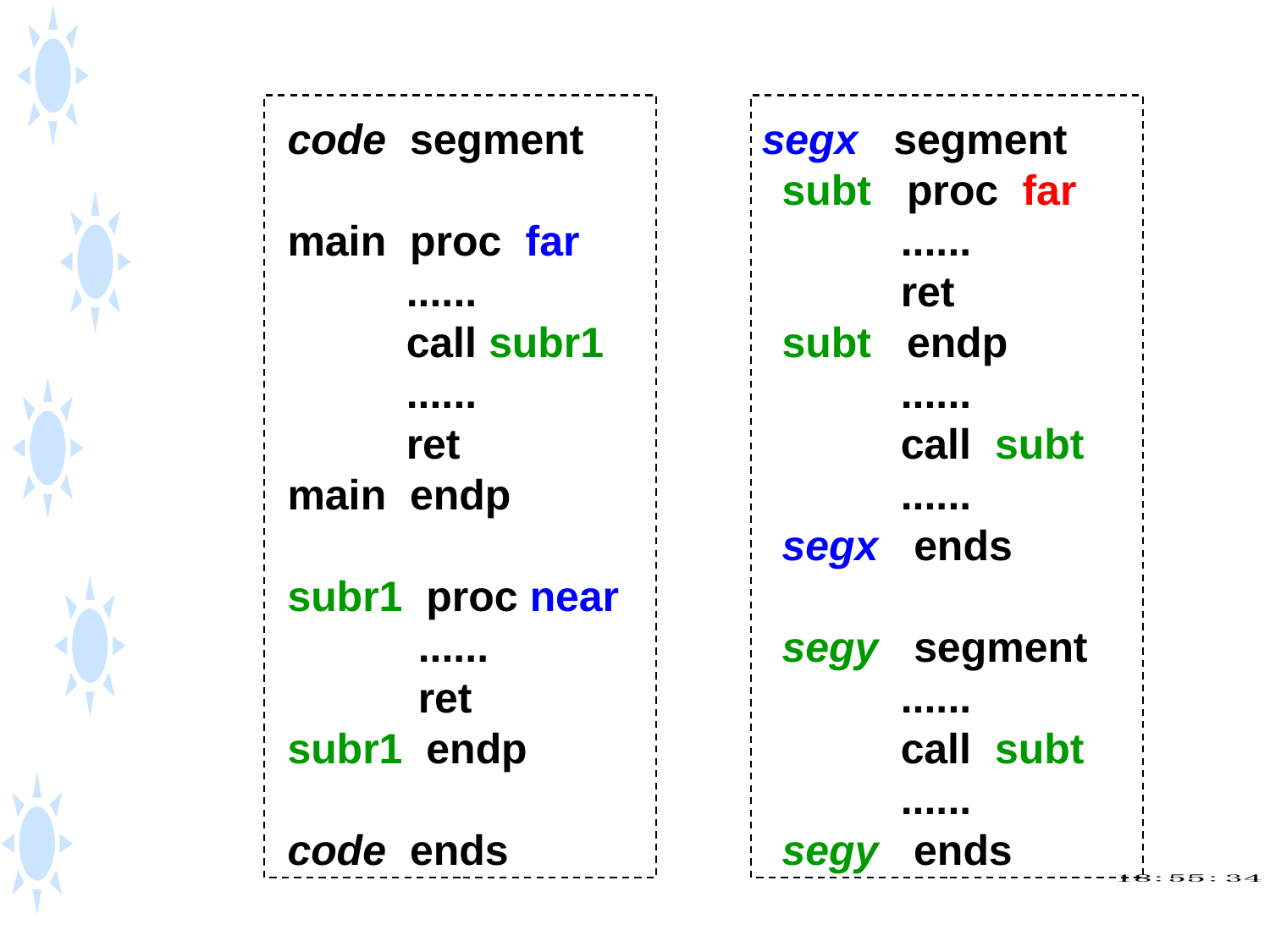

code  segment

main  proc  far
          ......
          call subr1
          ......
          ret
main  endp

subr1  proc near
           ......
           ret
subr1  endp

code  ends
               segx   segment
      subt   proc  far
                ......
                ret
      subt   endp
                ......
                call  subt
                ......
      segx   ends

      segy   segment
                ......
                call  subt
                ......
      segy   ends